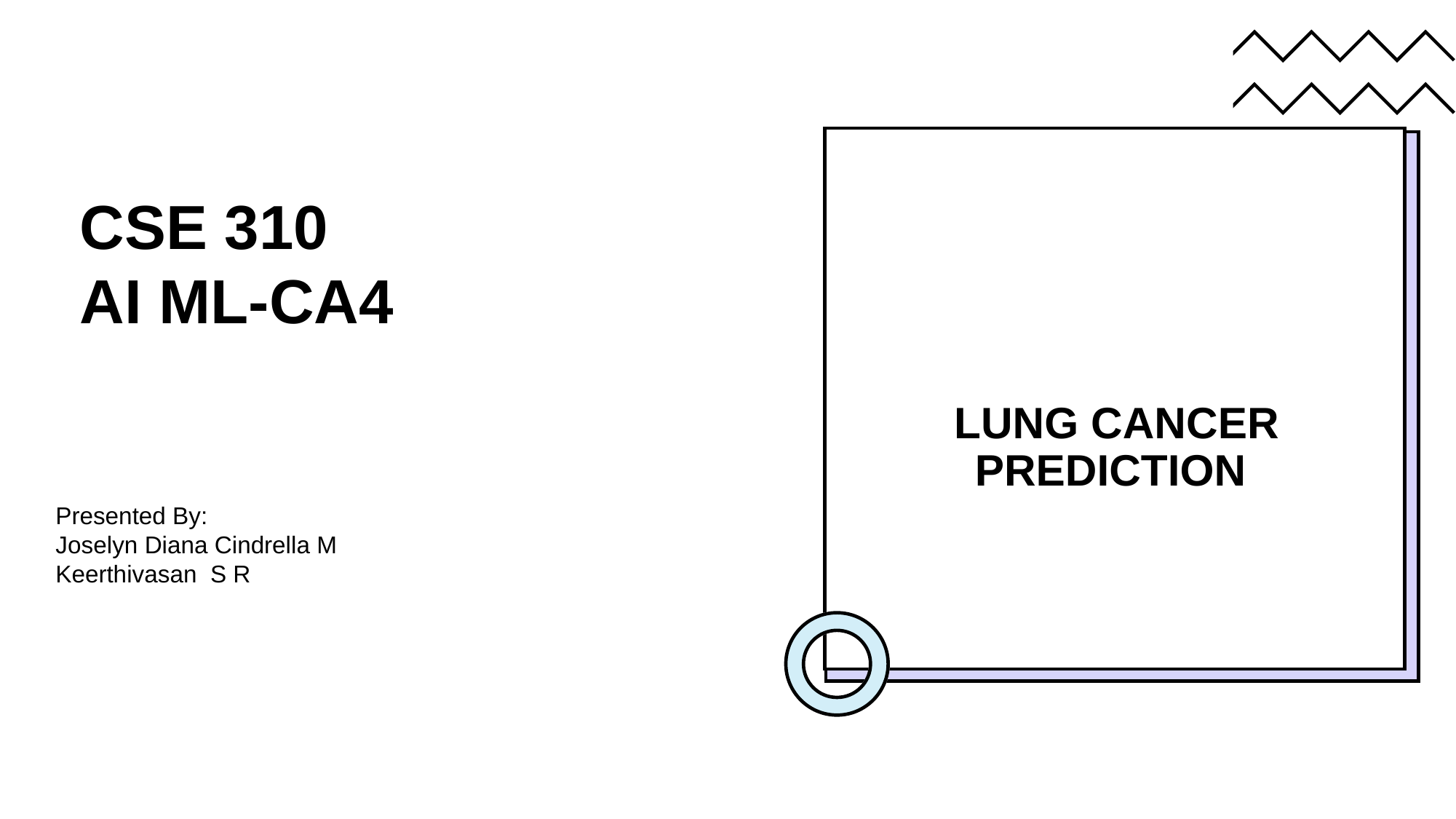

# LUNG CANCER PREDICTION
CSE 310
AI ML-CA4
Presented By:
Joselyn Diana Cindrella M
Keerthivasan  S R